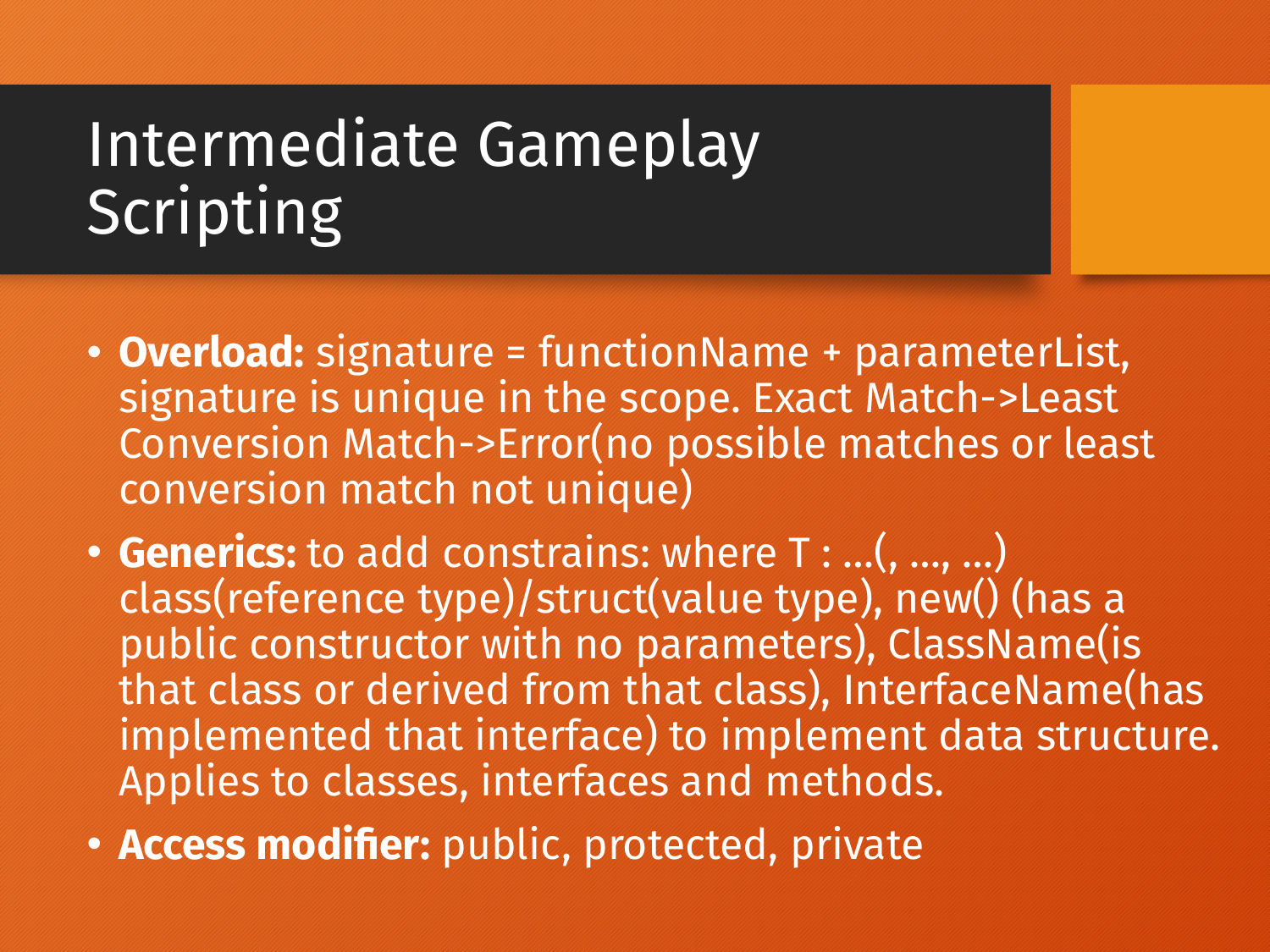

# Intermediate Gameplay Scripting
Overload: signature = functionName + parameterList, signature is unique in the scope. Exact Match->Least Conversion Match->Error(no possible matches or least conversion match not unique)
Generics: to add constrains: where T : …(, …, …) class(reference type)/struct(value type), new() (has a public constructor with no parameters), ClassName(is that class or derived from that class), InterfaceName(has implemented that interface) to implement data structure. Applies to classes, interfaces and methods.
Access modifier: public, protected, private